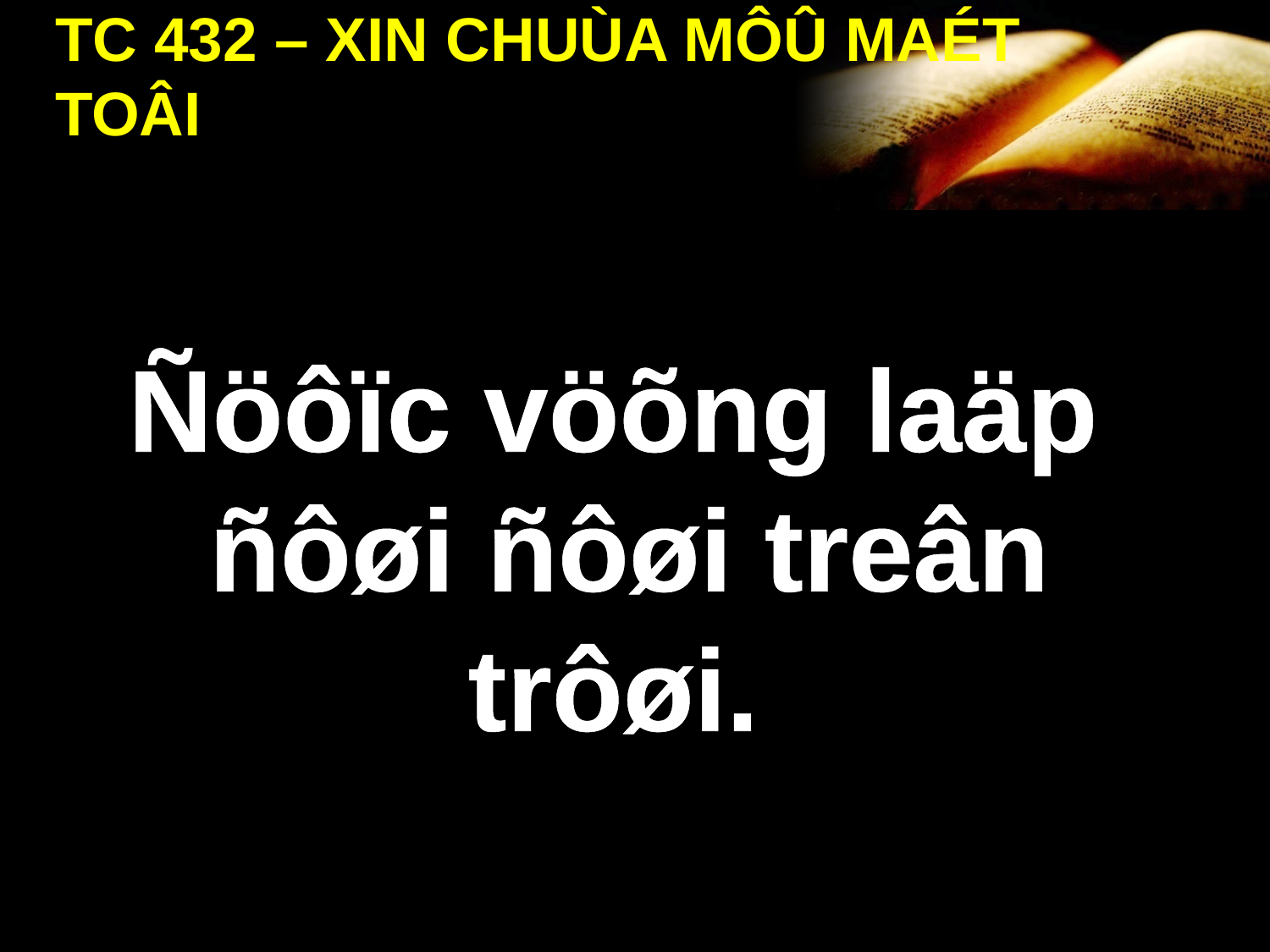

TC 432 – XIN CHUÙA MÔÛ MAÉT TOÂI
Ñöôïc vöõng laäp
ñôøi ñôøi treân trôøi.